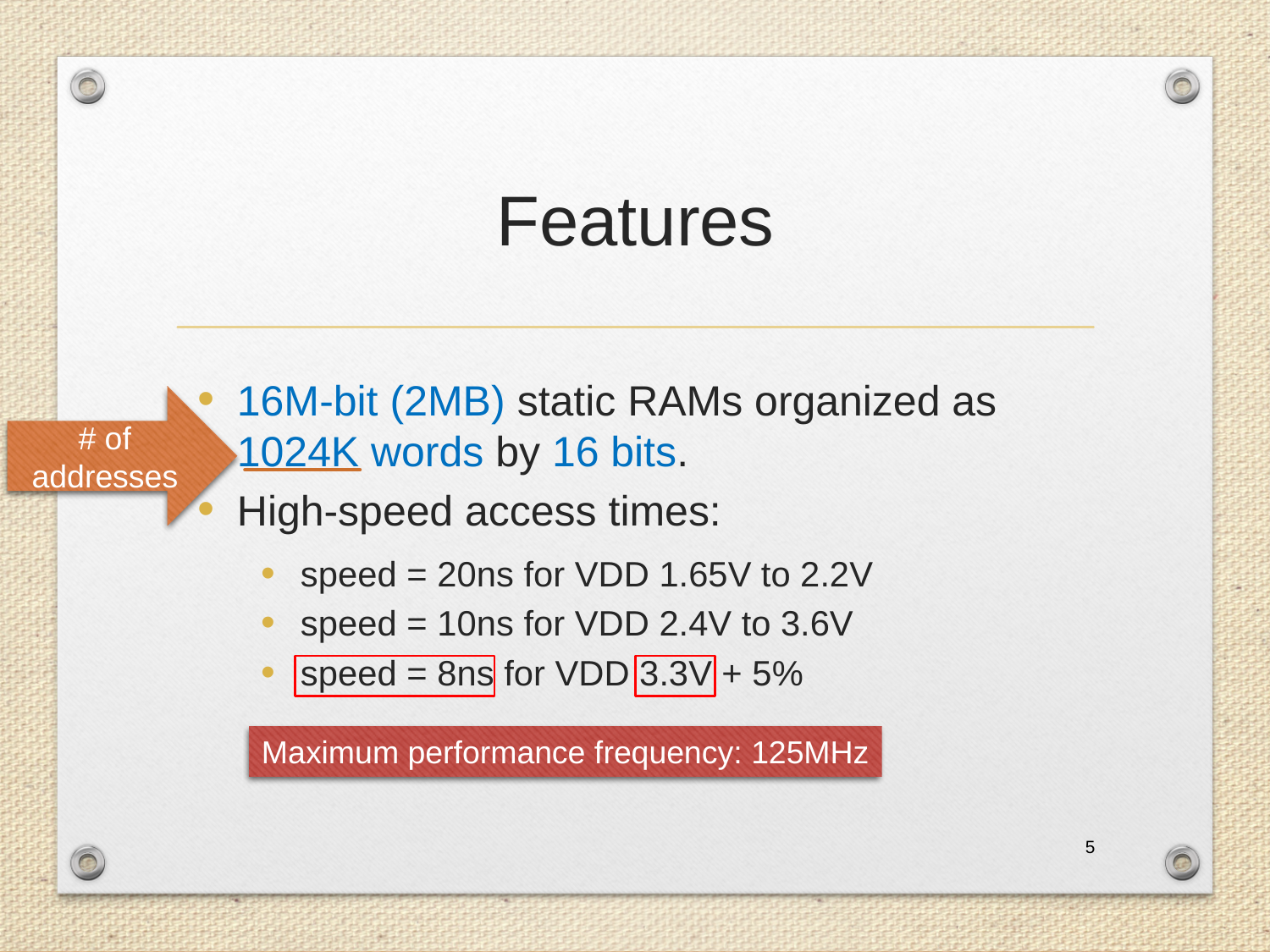

# Features

16M-bit (2MB) static RAMs organized as 1024K words by 16 bits.
High-speed access times:
speed = 20ns for VDD 1.65V to 2.2V
speed = 10ns for VDD 2.4V to 3.6V
speed = 8ns for VDD 3.3V + 5%

# of addresses

Maximum performance frequency: 125MHz
5